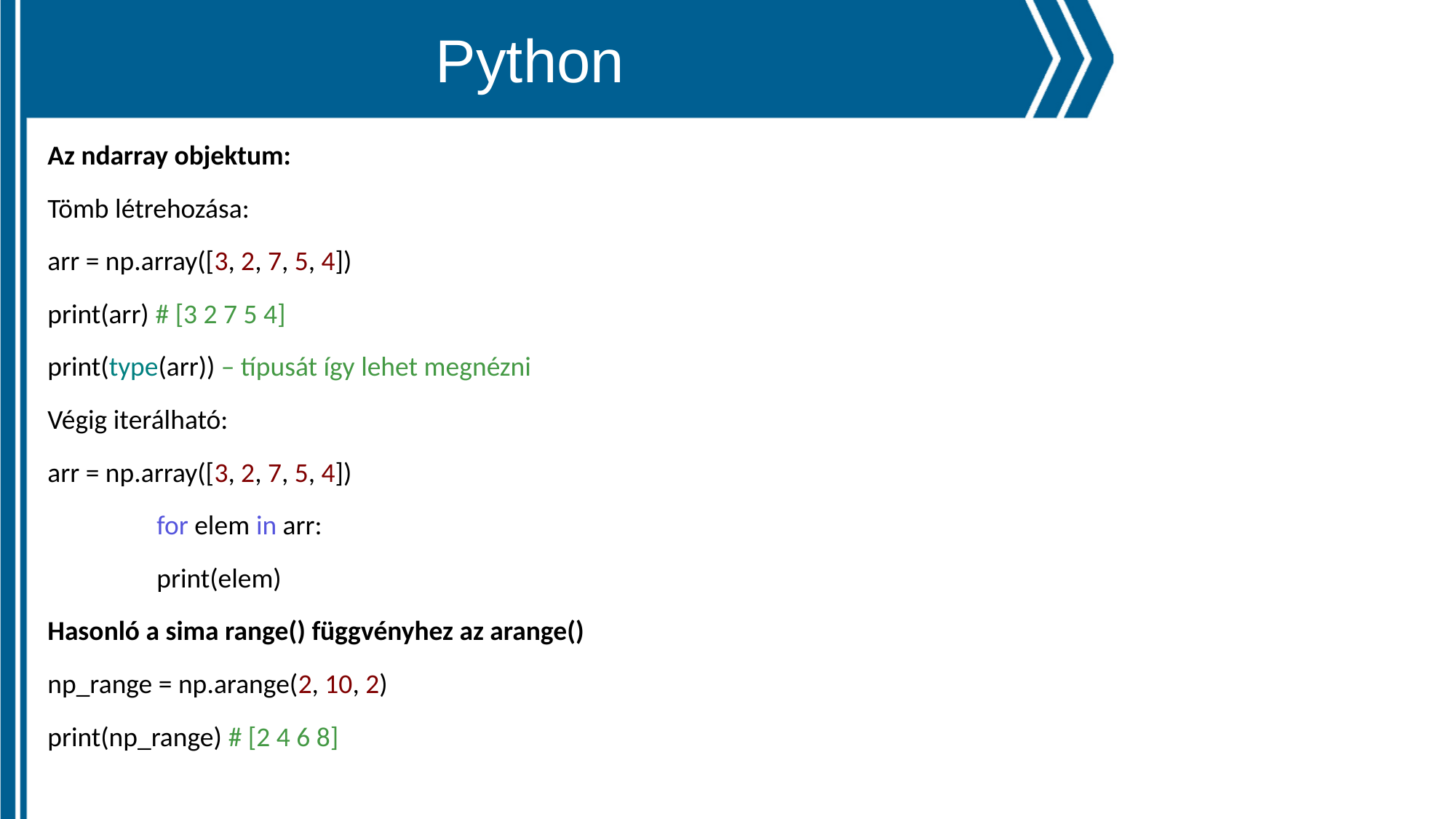

Python
Az ndarray objektum:
Tömb létrehozása:
arr = np.array([3, 2, 7, 5, 4])
print(arr) # [3 2 7 5 4]
print(type(arr)) – típusát így lehet megnézni
Végig iterálható:
arr = np.array([3, 2, 7, 5, 4])
	for elem in arr:
	print(elem)
Hasonló a sima range() függvényhez az arange()
np_range = np.arange(2, 10, 2)
print(np_range) # [2 4 6 8]